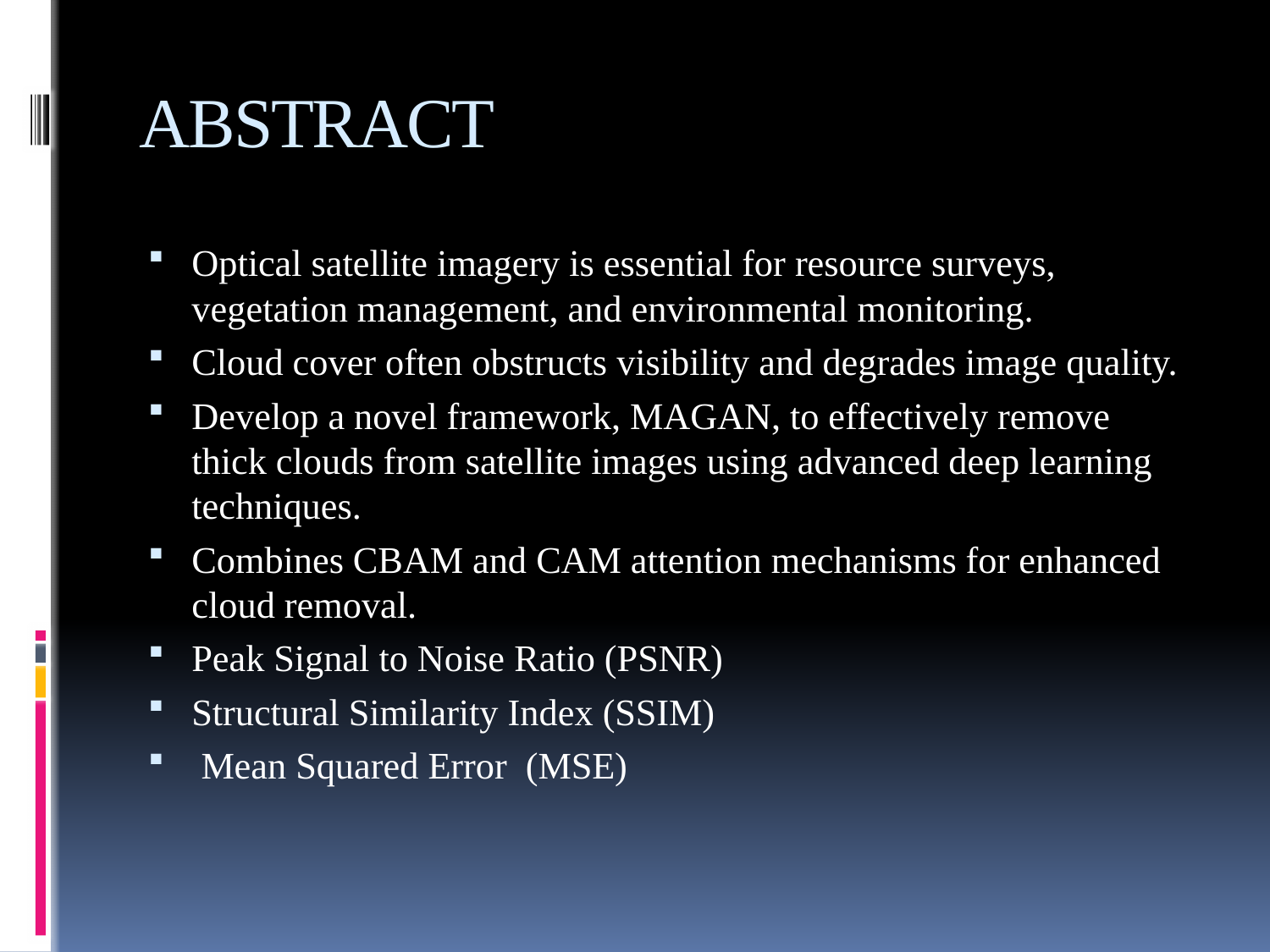

# ABSTRACT
Optical satellite imagery is essential for resource surveys, vegetation management, and environmental monitoring.
Cloud cover often obstructs visibility and degrades image quality.
Develop a novel framework, MAGAN, to effectively remove thick clouds from satellite images using advanced deep learning techniques.
Combines CBAM and CAM attention mechanisms for enhanced cloud removal.
Peak Signal to Noise Ratio (PSNR)
Structural Similarity Index (SSIM)
 Mean Squared Error  (MSE)